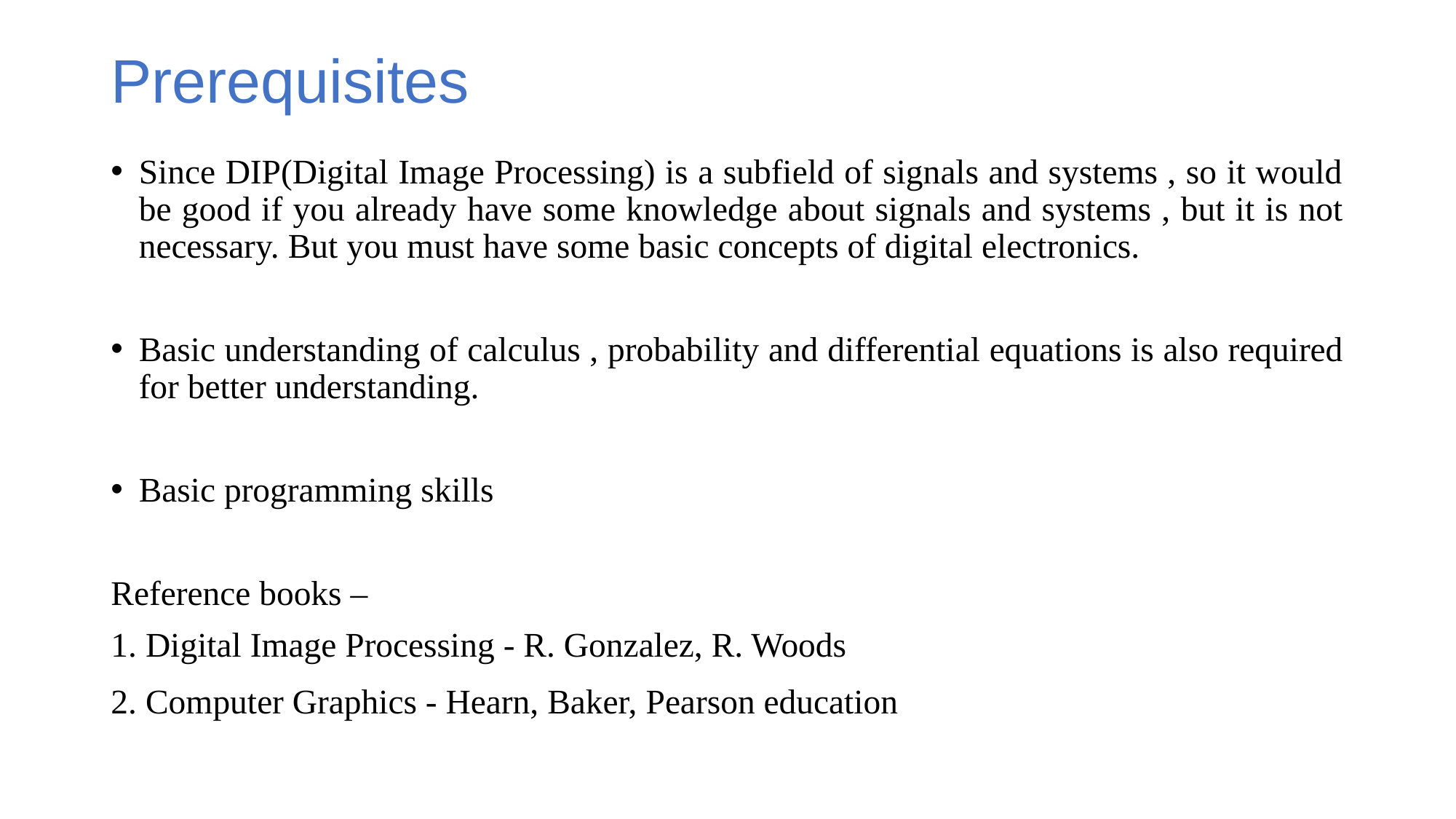

# Prerequisites
Since DIP(Digital Image Processing) is a subfield of signals and systems , so it would be good if you already have some knowledge about signals and systems , but it is not necessary. But you must have some basic concepts of digital electronics.

Basic understanding of calculus , probability and differential equations is also required for better understanding.

Basic programming skills

Reference books –
1. Digital Image Processing - R. Gonzalez, R. Woods
2. Computer Graphics - Hearn, Baker, Pearson education